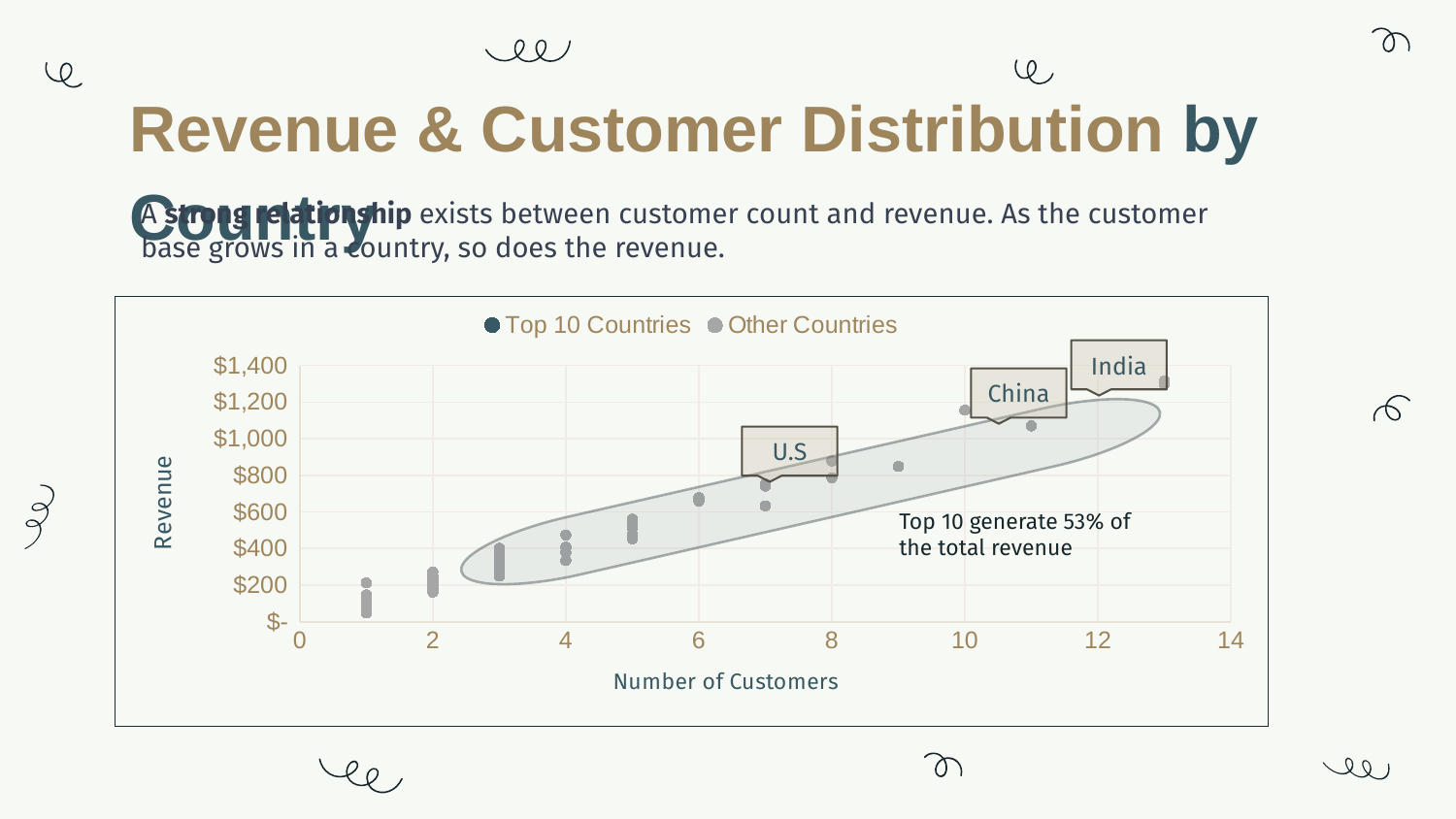

# Revenue & Customer Distribution by Country
A strong relationship exists between customer count and revenue. As the customer base grows in a country, so does the revenue.

### Chart

| Category |  |  |
|---|---|---|
India
China
U.S
Top 10 generate 53% of the total revenue